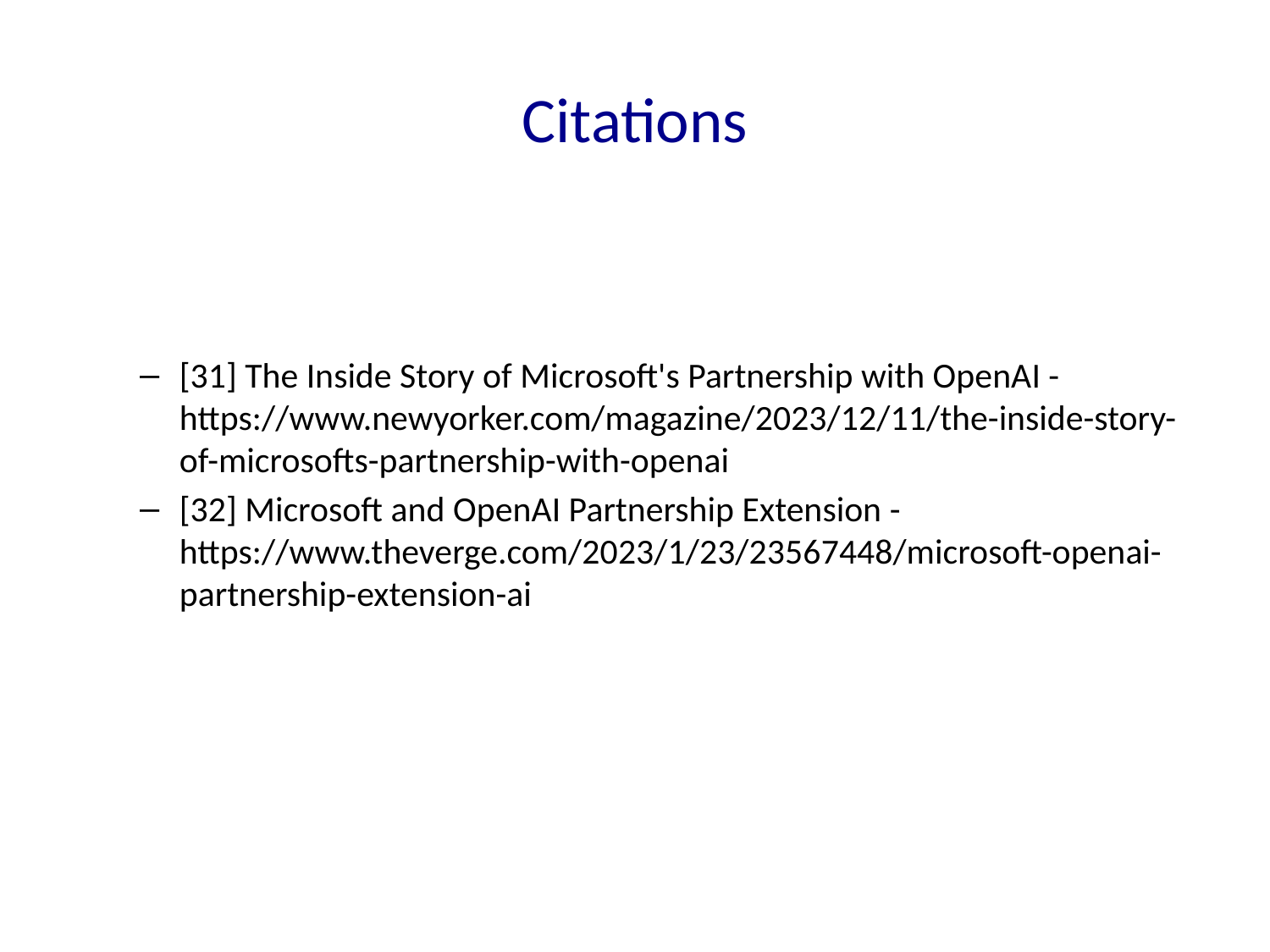

# Citations

[31] The Inside Story of Microsoft's Partnership with OpenAI - https://www.newyorker.com/magazine/2023/12/11/the-inside-story-of-microsofts-partnership-with-openai
[32] Microsoft and OpenAI Partnership Extension - https://www.theverge.com/2023/1/23/23567448/microsoft-openai-partnership-extension-ai